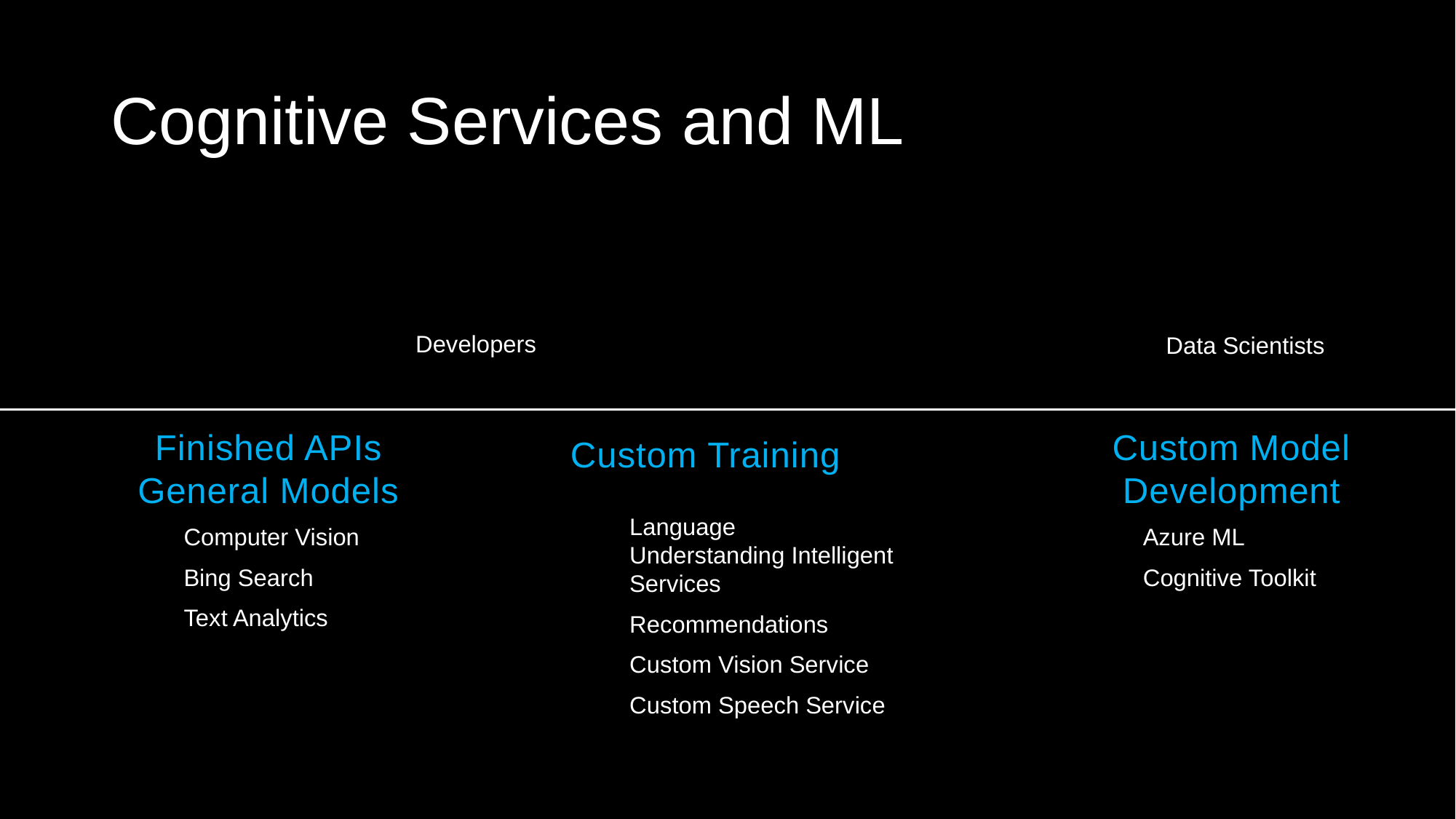

# Cognitive Services and ML
Developers
Data Scientists
Custom Training
Finished APIs
General Models
Custom Model Development
Language Understanding Intelligent Services
Recommendations
Custom Vision Service
Custom Speech Service
Computer Vision
Bing Search
Text Analytics
Azure ML
Cognitive Toolkit